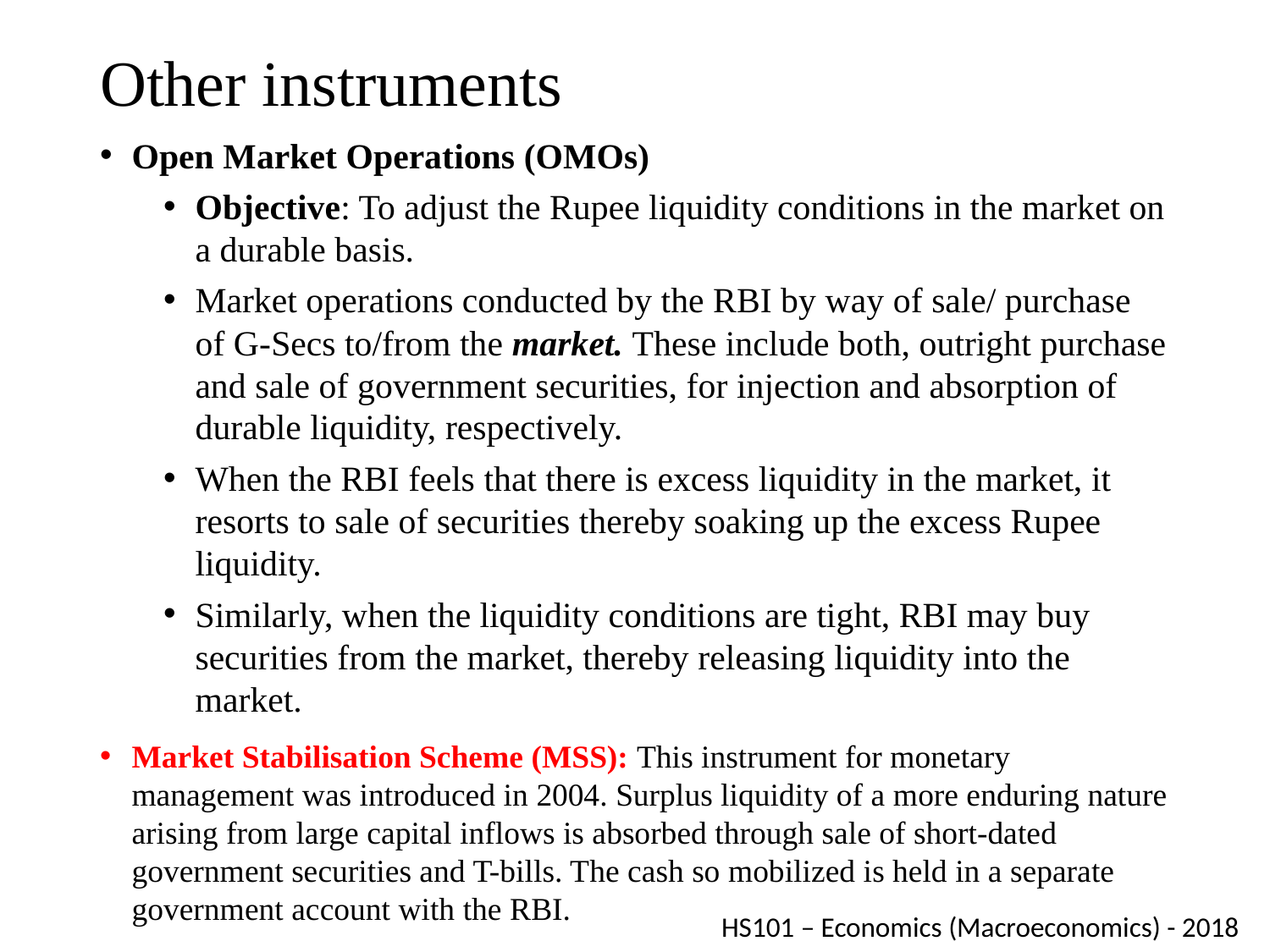

# Other instruments
Open Market Operations (OMOs)
Objective: To adjust the Rupee liquidity conditions in the market on a durable basis.
Market operations conducted by the RBI by way of sale/ purchase of G-Secs to/from the market. These include both, outright purchase and sale of government securities, for injection and absorption of durable liquidity, respectively.
When the RBI feels that there is excess liquidity in the market, it resorts to sale of securities thereby soaking up the excess Rupee liquidity.
Similarly, when the liquidity conditions are tight, RBI may buy securities from the market, thereby releasing liquidity into the market.
Market Stabilisation Scheme (MSS): This instrument for monetary management was introduced in 2004. Surplus liquidity of a more enduring nature arising from large capital inflows is absorbed through sale of short-dated government securities and T-bills. The cash so mobilized is held in a separate government account with the RBI.
HS101 – Economics (Macroeconomics) - 2018